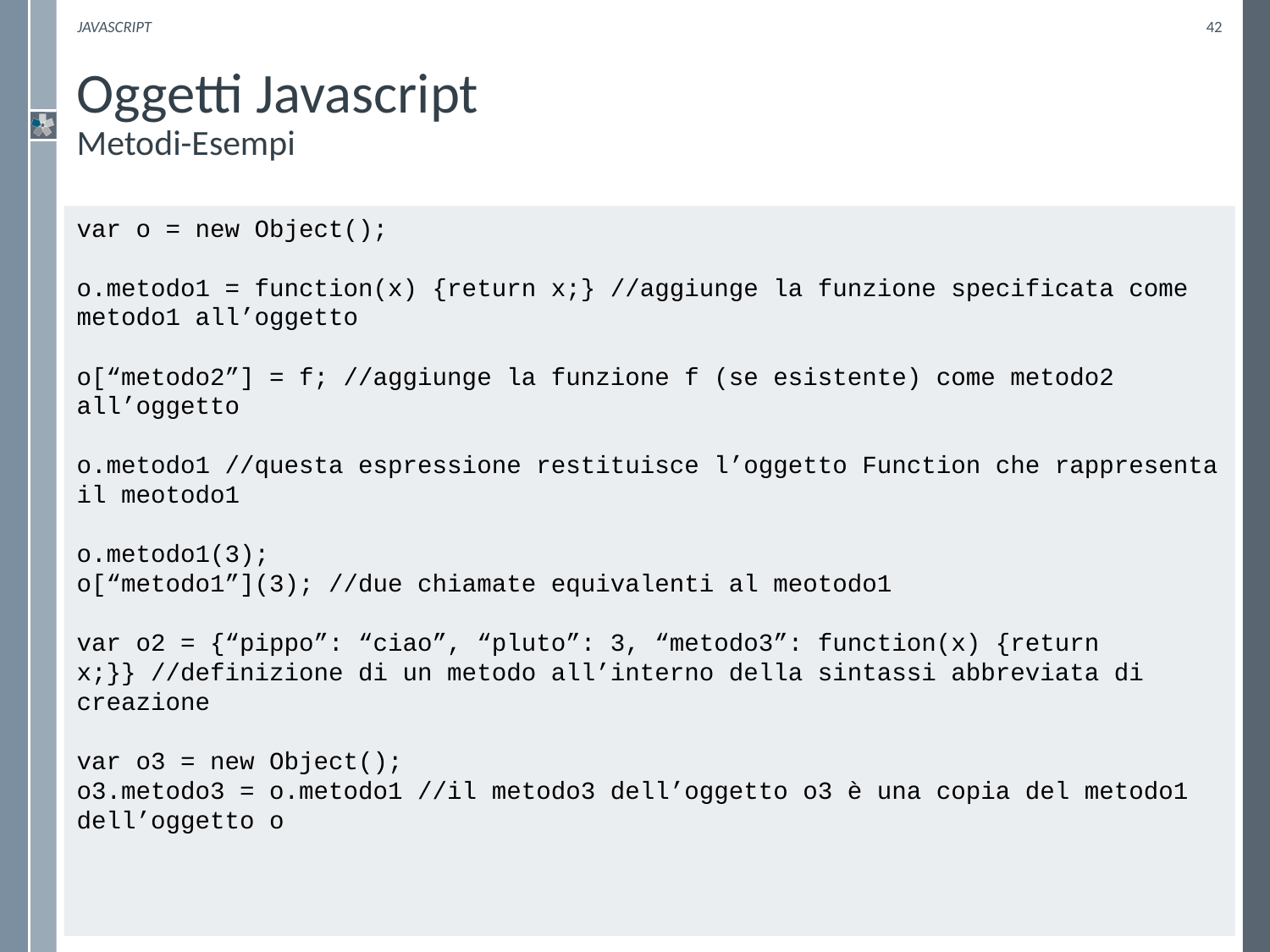

Javascript
42
# Oggetti Javascript Metodi-Esempi
var o = new Object();

o.metodo1 = function(x) {return x;} //aggiunge la funzione specificata come metodo1 all’oggetto

o[“metodo2”] = f; //aggiunge la funzione f (se esistente) come metodo2 all’oggetto

o.metodo1 //questa espressione restituisce l’oggetto Function che rappresenta il meotodo1

o.metodo1(3);
o[“metodo1”](3); //due chiamate equivalenti al meotodo1

var o2 = {“pippo”: “ciao”, “pluto”: 3, “metodo3”: function(x) {return x;}} //definizione di un metodo all’interno della sintassi abbreviata di creazione

var o3 = new Object();
o3.metodo3 = o.metodo1 //il metodo3 dell’oggetto o3 è una copia del metodo1 dell’oggetto o